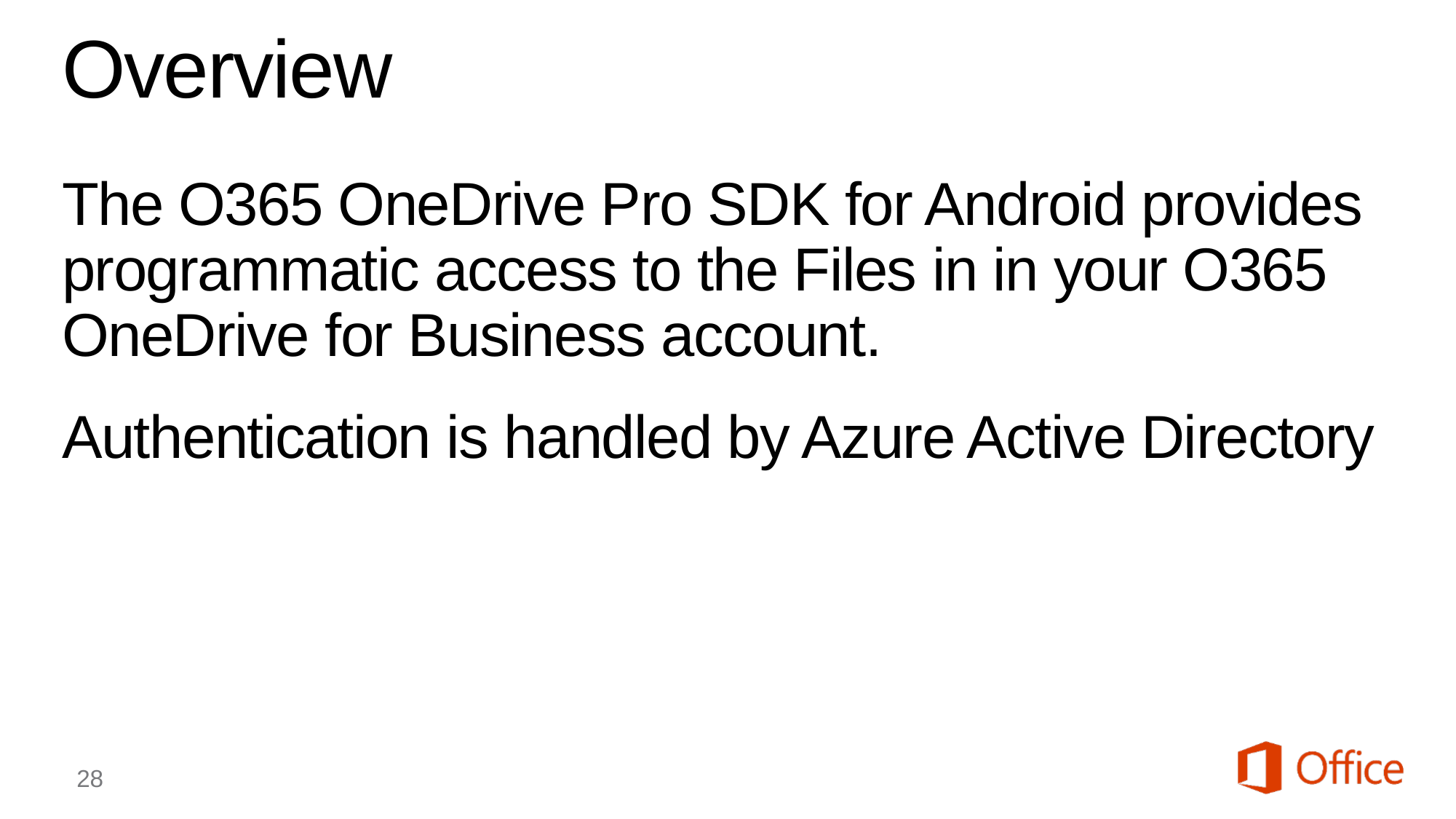

# Overview
The O365 OneDrive Pro SDK for Android provides programmatic access to the Files in in your O365 OneDrive for Business account.
Authentication is handled by Azure Active Directory

28